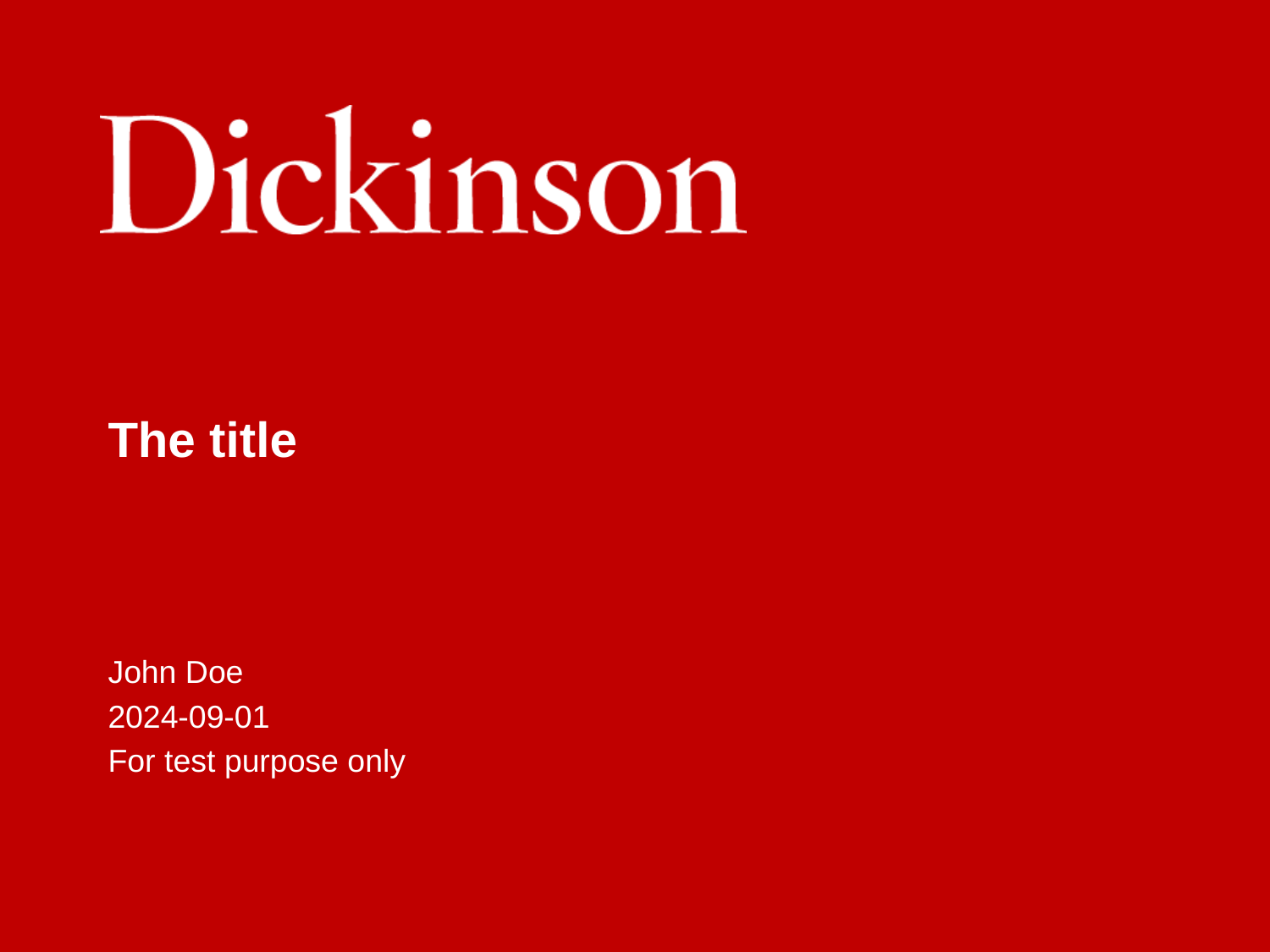

# The title
John Doe
2024-09-01
For test purpose only